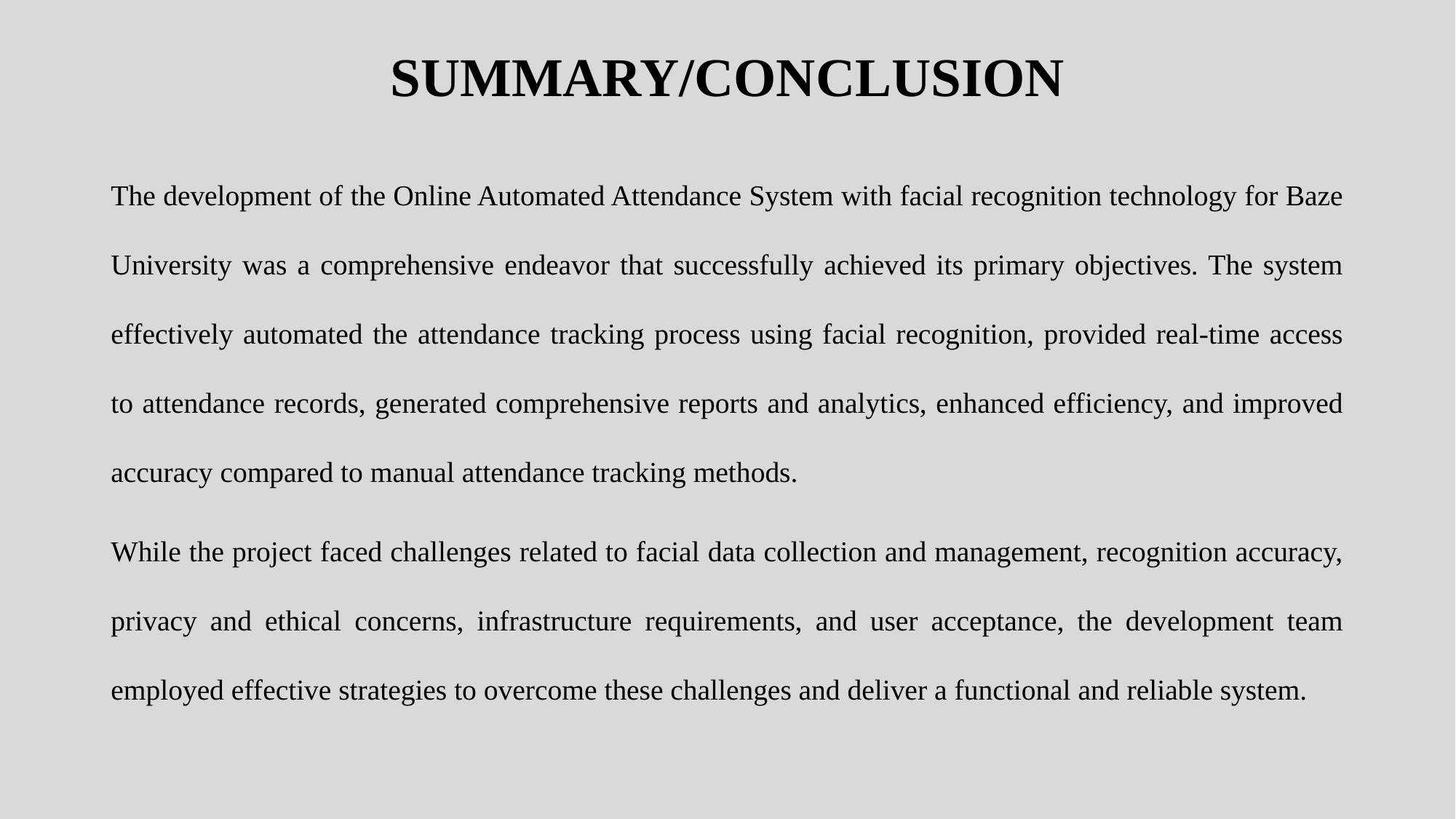

SUMMARY/CONCLUSION
The development of the Online Automated Attendance System with facial recognition technology for Baze University was a comprehensive endeavor that successfully achieved its primary objectives. The system effectively automated the attendance tracking process using facial recognition, provided real-time access to attendance records, generated comprehensive reports and analytics, enhanced efficiency, and improved accuracy compared to manual attendance tracking methods.
While the project faced challenges related to facial data collection and management, recognition accuracy, privacy and ethical concerns, infrastructure requirements, and user acceptance, the development team employed effective strategies to overcome these challenges and deliver a functional and reliable system.